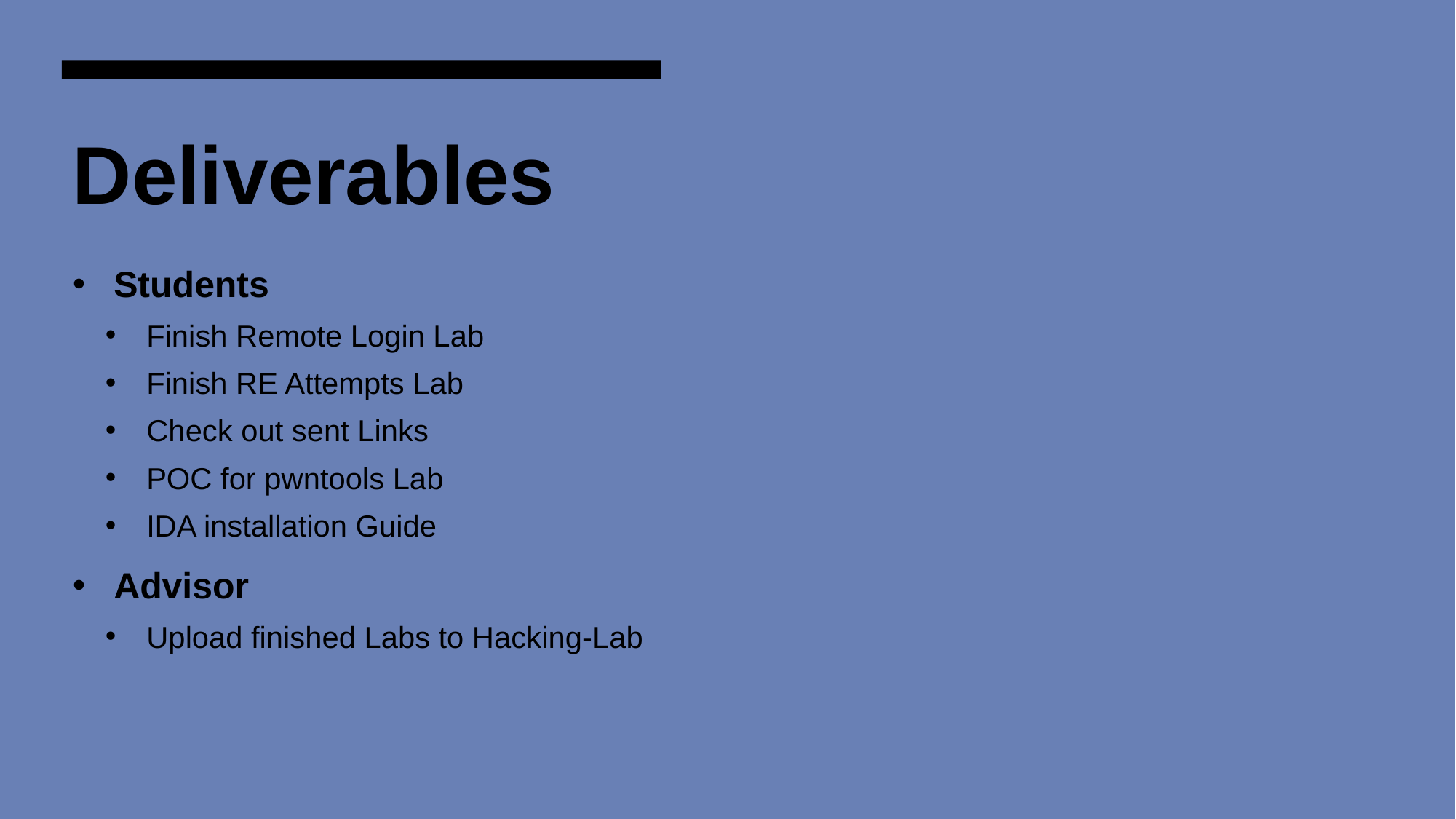

# Deliverables
Students
Finish Remote Login Lab
Finish RE Attempts Lab
Check out sent Links
POC for pwntools Lab
IDA installation Guide
Advisor
Upload finished Labs to Hacking-Lab